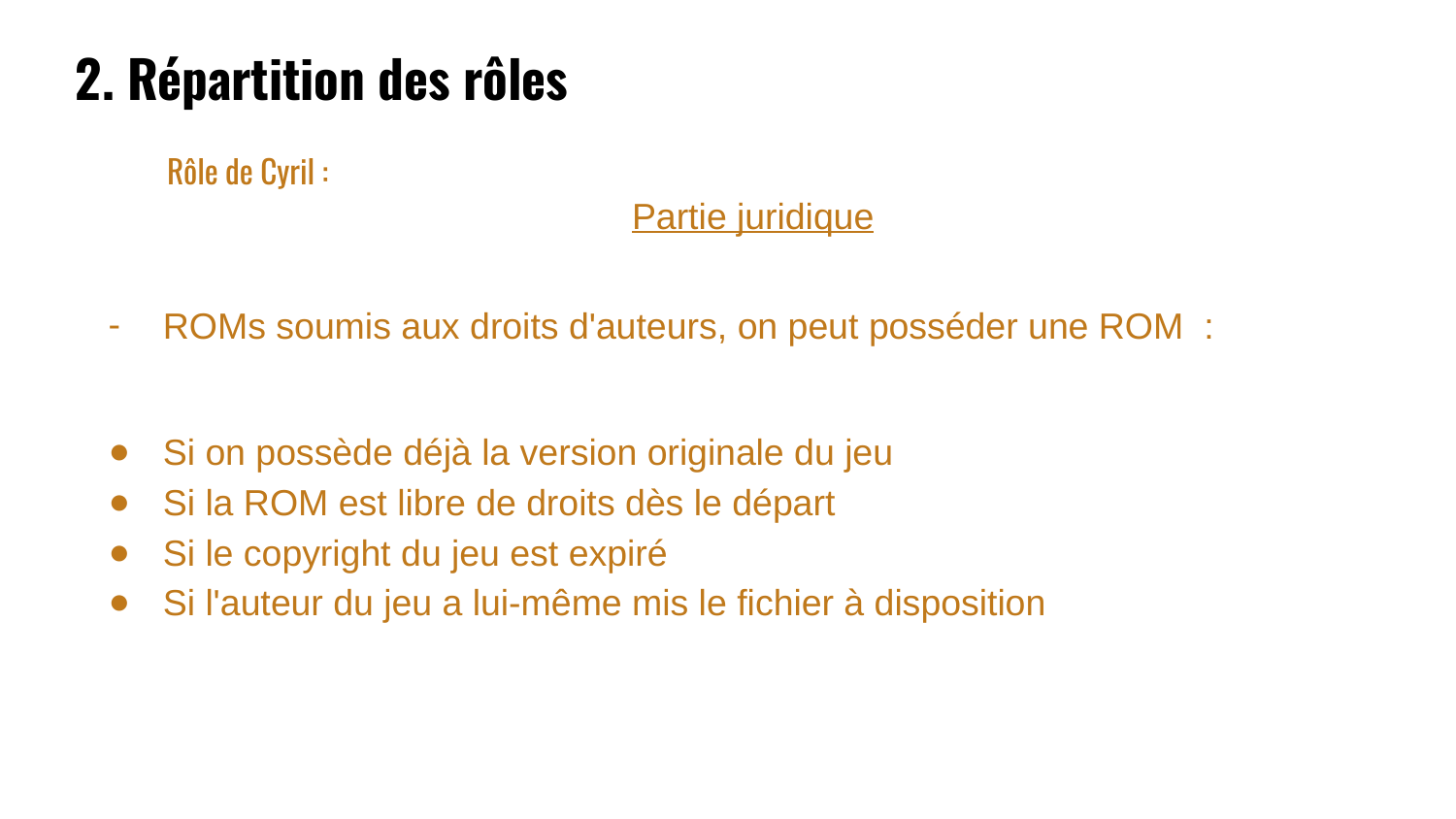

2. Répartition des rôles

Rôle de Cyril :
Partie juridique

ROMs soumis aux droits d'auteurs, on peut posséder une ROM  :

Si on possède déjà la version originale du jeu
Si la ROM est libre de droits dès le départ
Si le copyright du jeu est expiré
Si l'auteur du jeu a lui-même mis le fichier à disposition